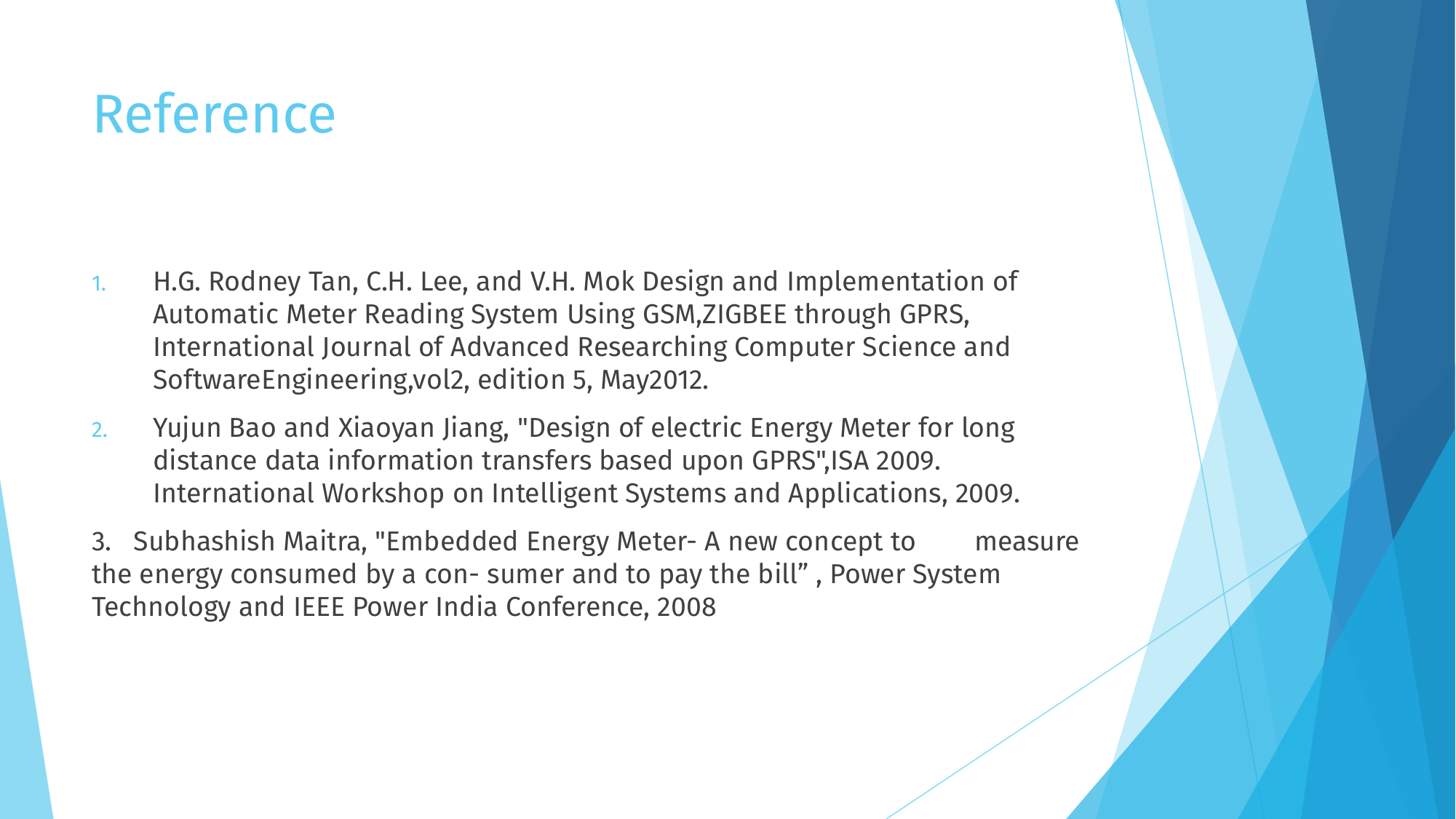

# Reference
H.G. Rodney Tan, C.H. Lee, and V.H. Mok Design and Implementation of Automatic Meter Reading System Using GSM,ZIGBEE through GPRS, International Journal of Advanced Researching Computer Science and SoftwareEngineering,vol2, edition 5, May2012.
Yujun Bao and Xiaoyan Jiang, "Design of electric Energy Meter for long distance data information transfers based upon GPRS",ISA 2009. International Workshop on Intelligent Systems and Applications, 2009.
3.   Subhashish Maitra, "Embedded Energy Meter- A new concept to        measure the energy consumed by a con- sumer and to pay the bill” , Power System Technology and IEEE Power India Conference, 2008